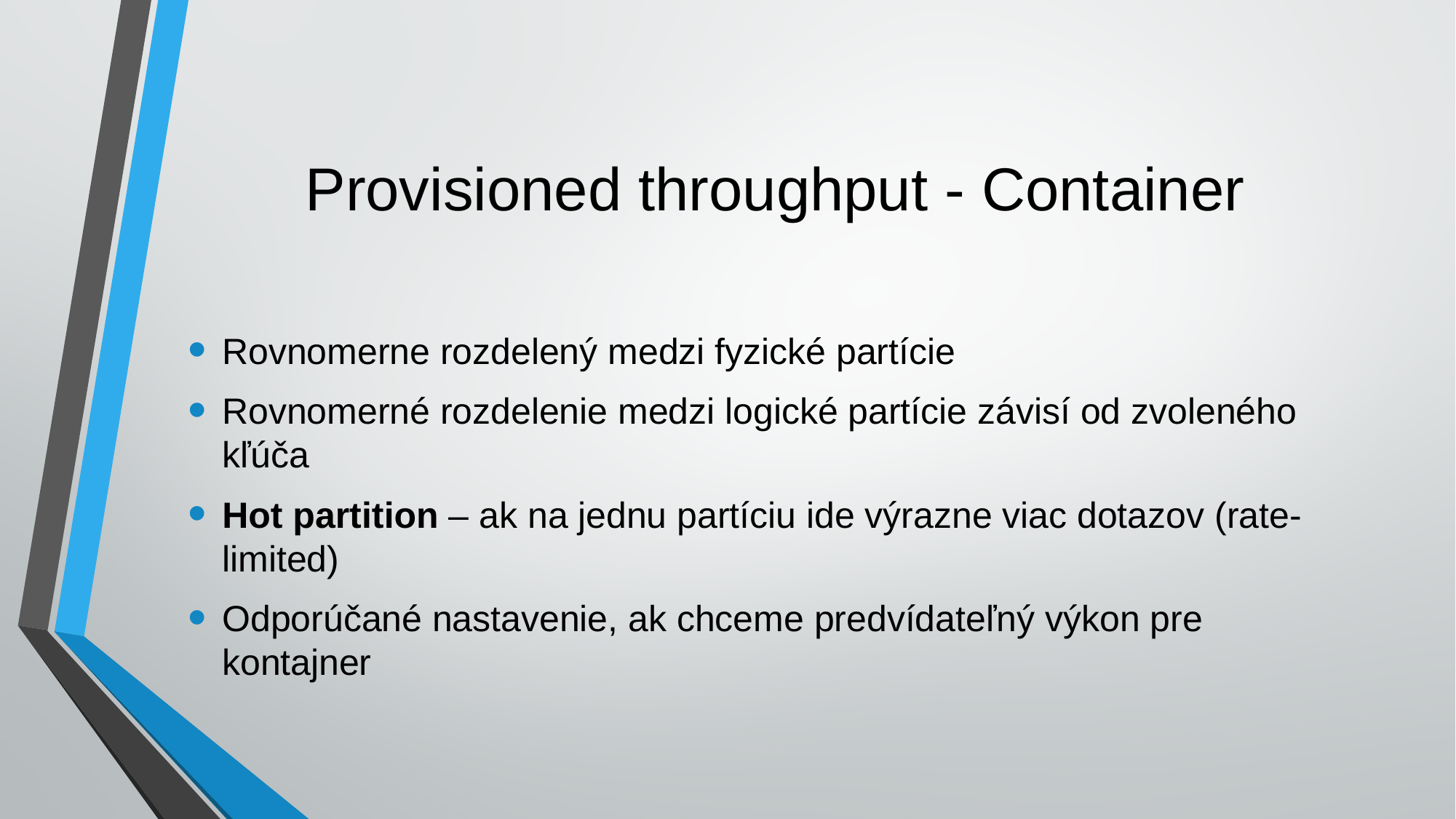

# Provisioned throughput - Container
Rovnomerne rozdelený medzi fyzické partície
Rovnomerné rozdelenie medzi logické partície závisí od zvoleného kľúča
Hot partition – ak na jednu partíciu ide výrazne viac dotazov (rate-limited)
Odporúčané nastavenie, ak chceme predvídateľný výkon pre kontajner